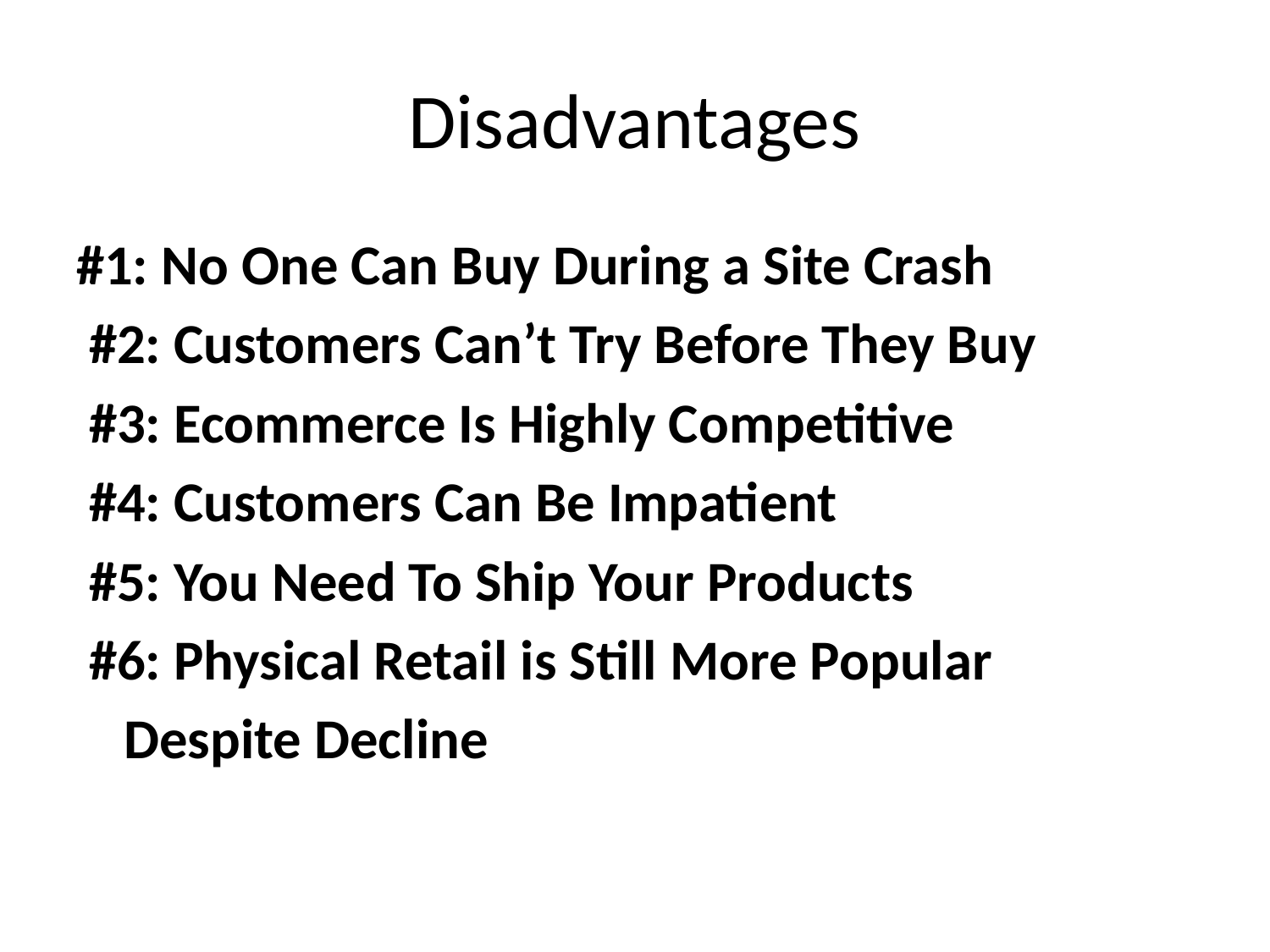

# Disadvantages
#1: No One Can Buy During a Site Crash
 #2: Customers Can’t Try Before They Buy
 #3: Ecommerce Is Highly Competitive
 #4: Customers Can Be Impatient
 #5: You Need To Ship Your Products
 #6: Physical Retail is Still More Popular
	Despite Decline